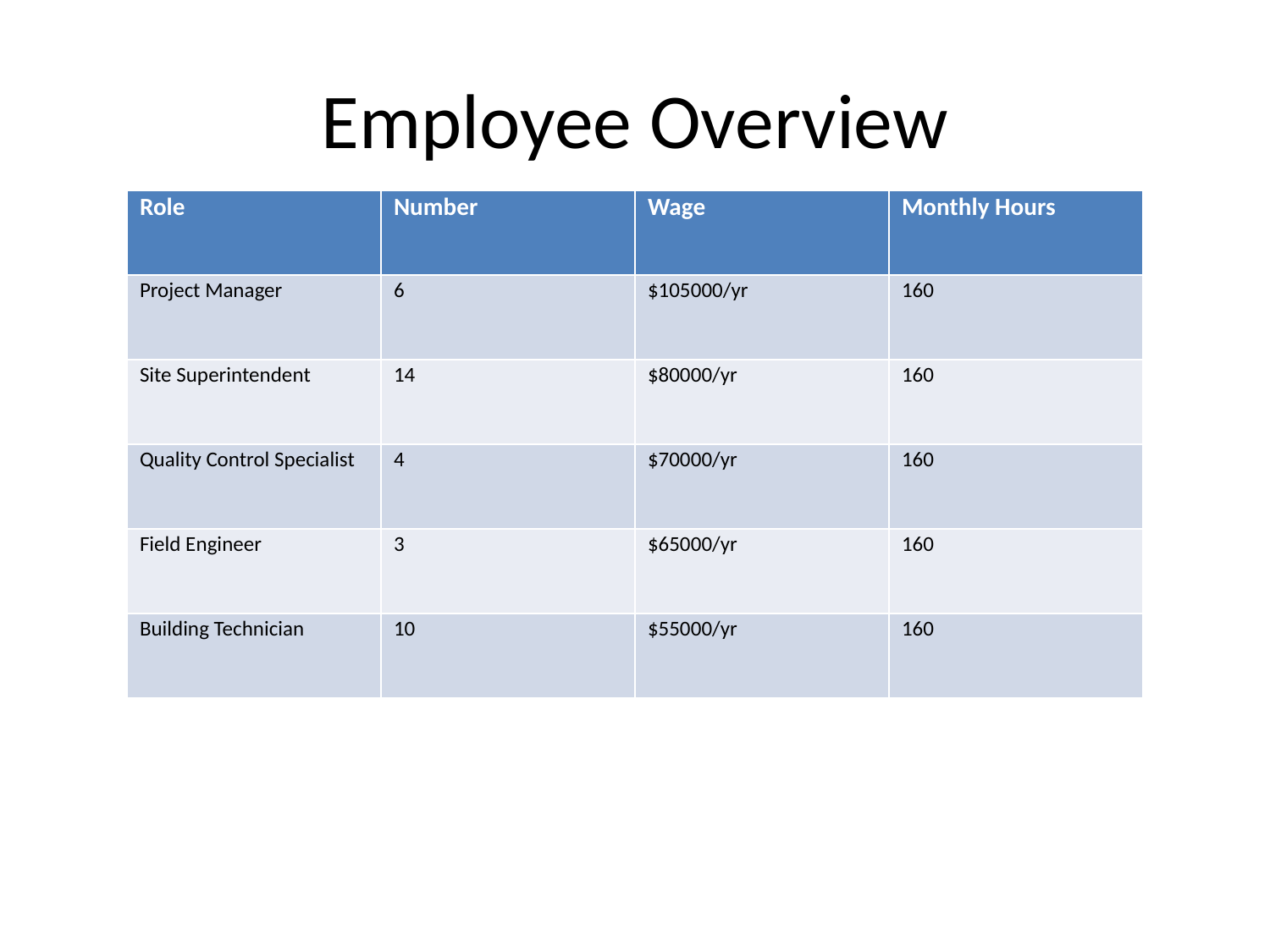

# Employee Overview
| Role | Number | Wage | Monthly Hours |
| --- | --- | --- | --- |
| Project Manager | 6 | $105000/yr | 160 |
| Site Superintendent | 14 | $80000/yr | 160 |
| Quality Control Specialist | 4 | $70000/yr | 160 |
| Field Engineer | 3 | $65000/yr | 160 |
| Building Technician | 10 | $55000/yr | 160 |